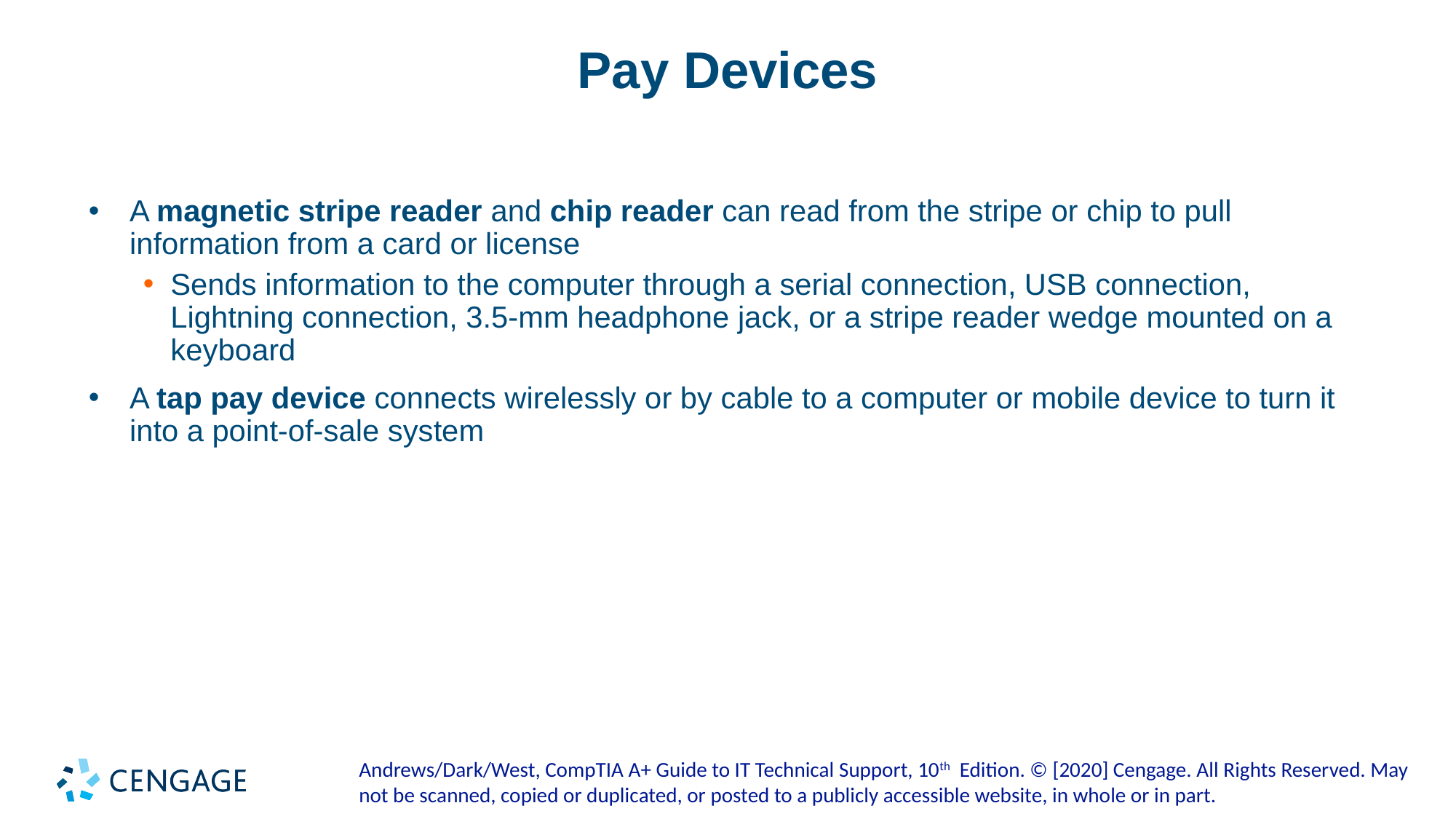

# Pay Devices
A magnetic stripe reader and chip reader can read from the stripe or chip to pull information from a card or license
Sends information to the computer through a serial connection, USB connection, Lightning connection, 3.5-mm headphone jack, or a stripe reader wedge mounted on a keyboard
A tap pay device connects wirelessly or by cable to a computer or mobile device to turn it into a point-of-sale system